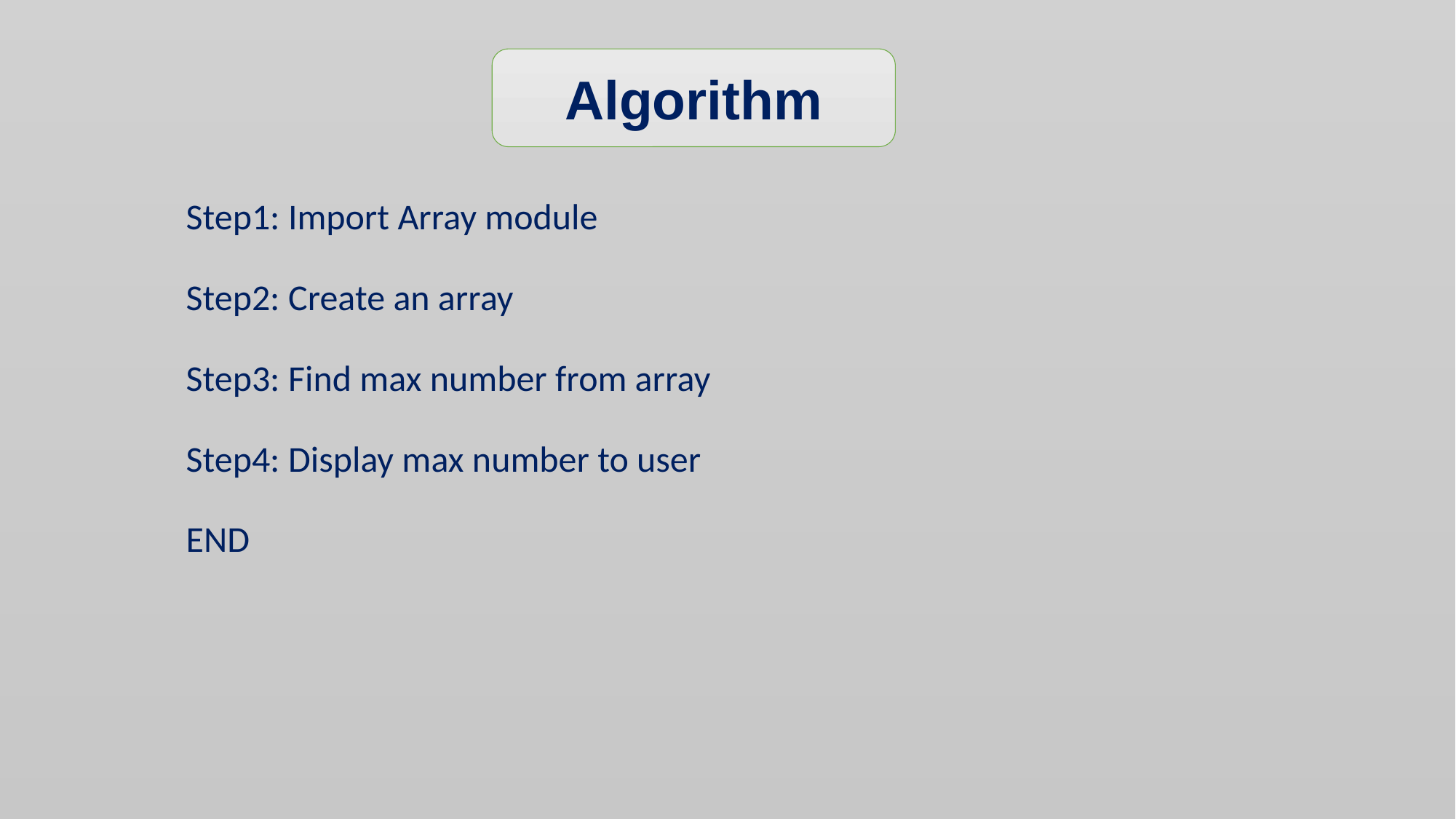

Algorithm
Step1: Import Array module
Step2: Create an array
Step3: Find max number from array
Step4: Display max number to user
END